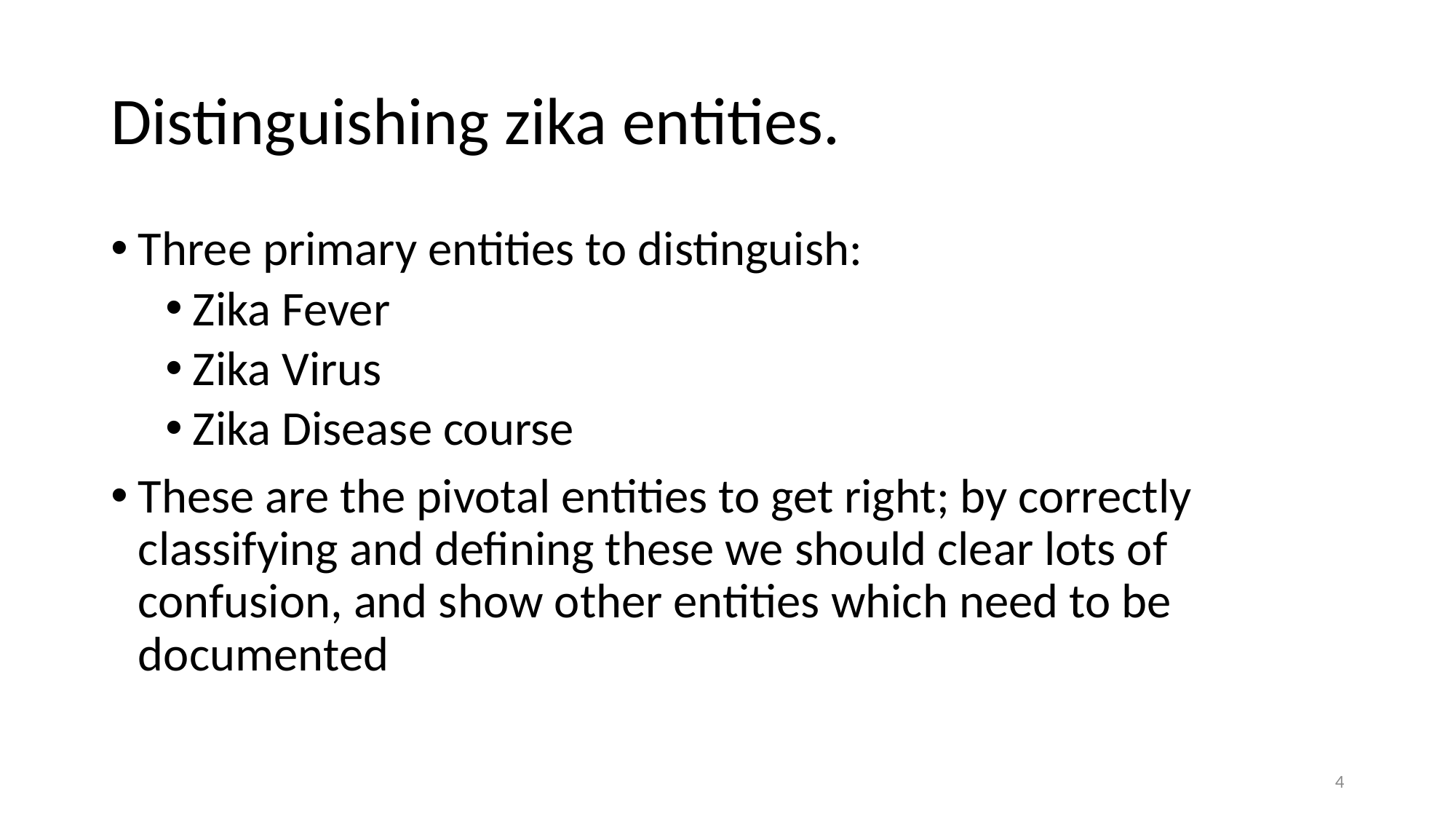

# Distinguishing zika entities.
Three primary entities to distinguish:
Zika Fever
Zika Virus
Zika Disease course
These are the pivotal entities to get right; by correctly classifying and defining these we should clear lots of confusion, and show other entities which need to be documented
4